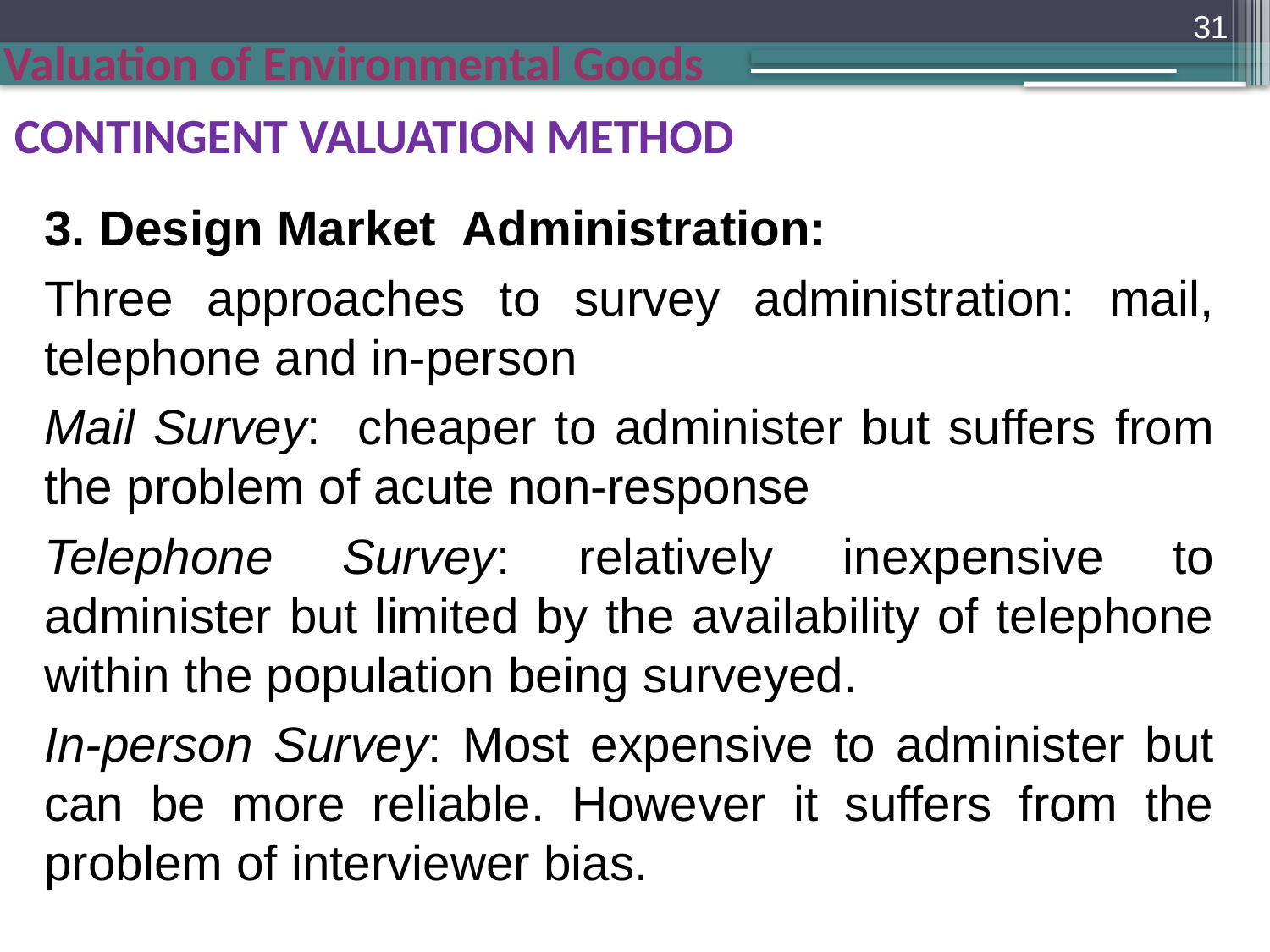

31
CONTINGENT VALUATION METHOD
3. Design Market  Administration:
Three approaches to survey administration: mail, telephone and in-person
Mail Survey:  cheaper to administer but suffers from the problem of acute non-response
Telephone Survey: relatively inexpensive to administer but limited by the availability of telephone within the population being surveyed.
In-person Survey: Most expensive to administer but can be more reliable. However it suffers from the problem of interviewer bias.